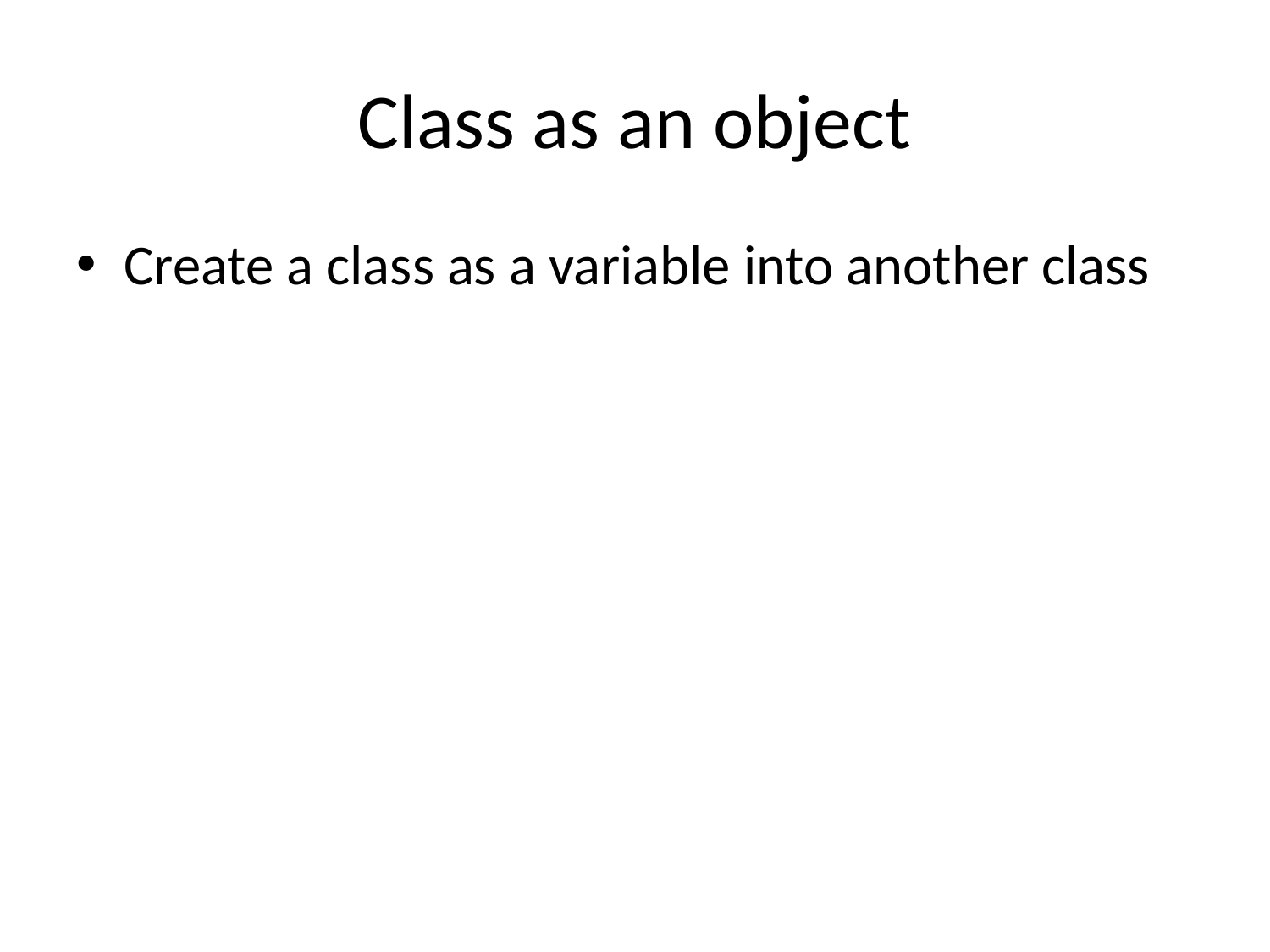

# Class as an object
Create a class as a variable into another class